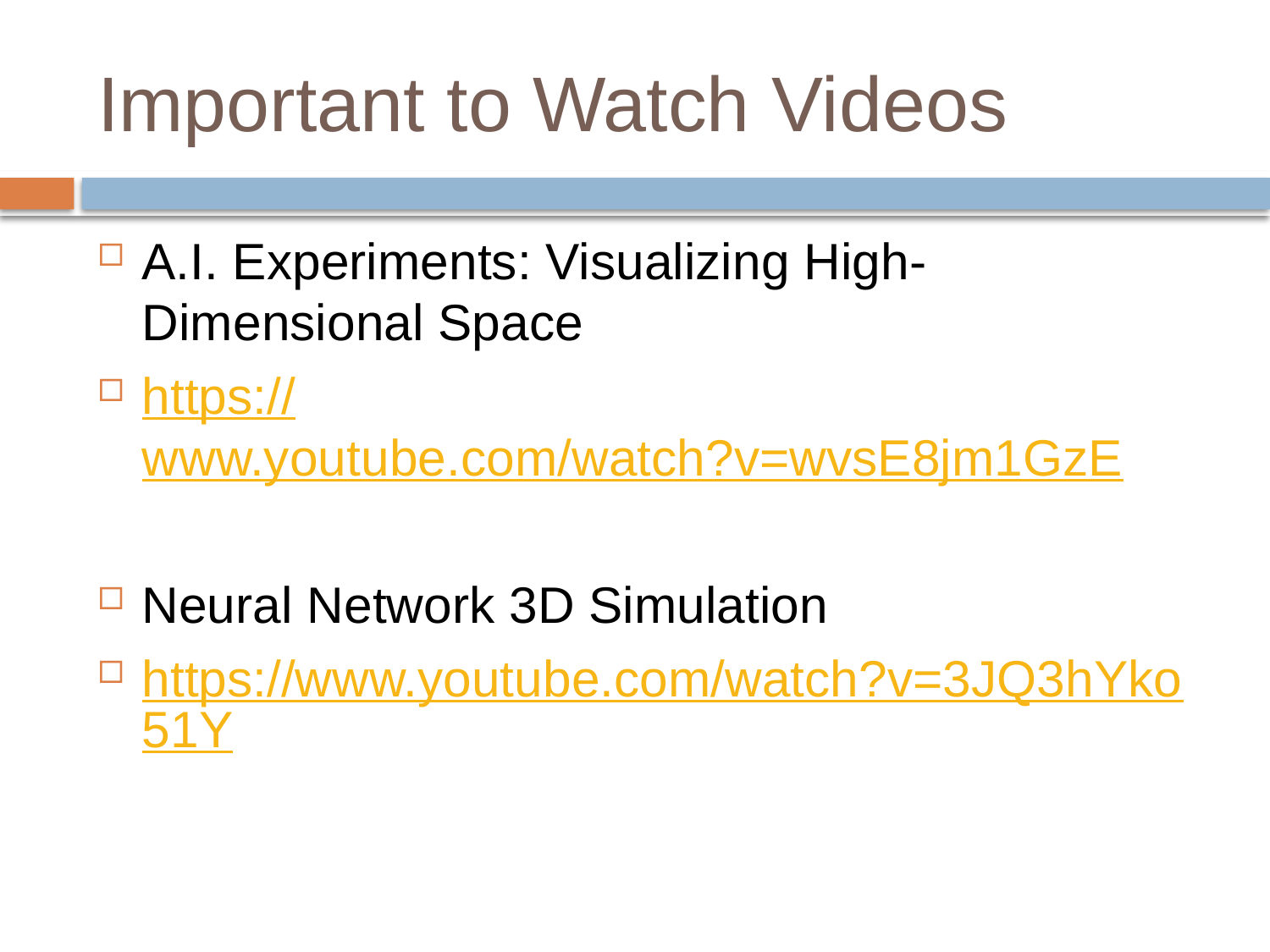

# Important to Watch Videos
A.I. Experiments: Visualizing High-Dimensional Space
https://www.youtube.com/watch?v=wvsE8jm1GzE

Neural Network 3D Simulation
https://www.youtube.com/watch?v=3JQ3hYko51Y